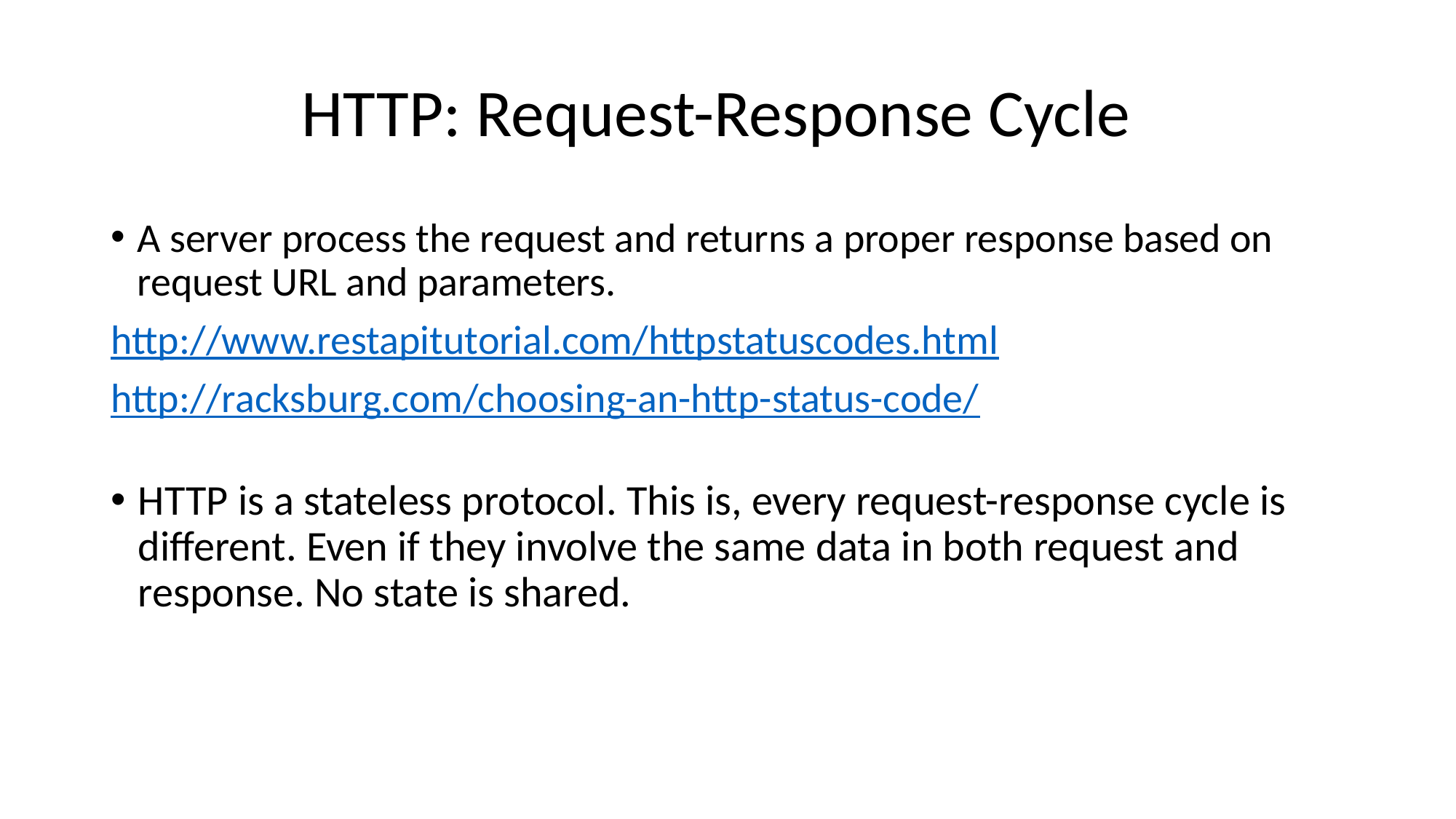

# HTTP: Request-Response Cycle
A server process the request and returns a proper response based on request URL and parameters.
http://www.restapitutorial.com/httpstatuscodes.html
http://racksburg.com/choosing-an-http-status-code/

HTTP is a stateless protocol. This is, every request-response cycle is different. Even if they involve the same data in both request and response. No state is shared.